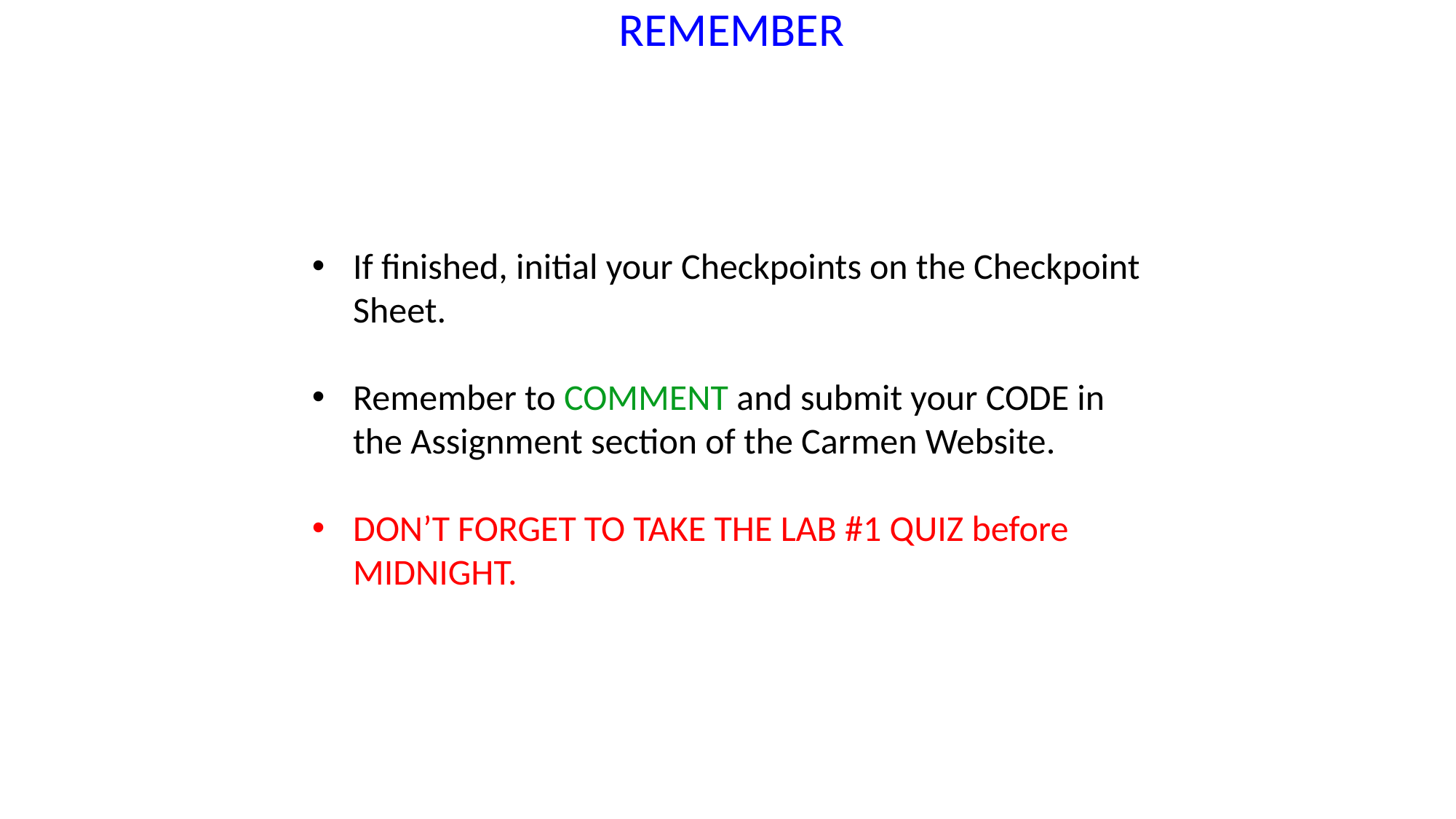

REMEMBER

If finished, initial your Checkpoints on the Checkpoint Sheet.
Remember to COMMENT and submit your CODE in the Assignment section of the Carmen Website.
DON’T FORGET TO TAKE THE LAB #1 QUIZ before MIDNIGHT.